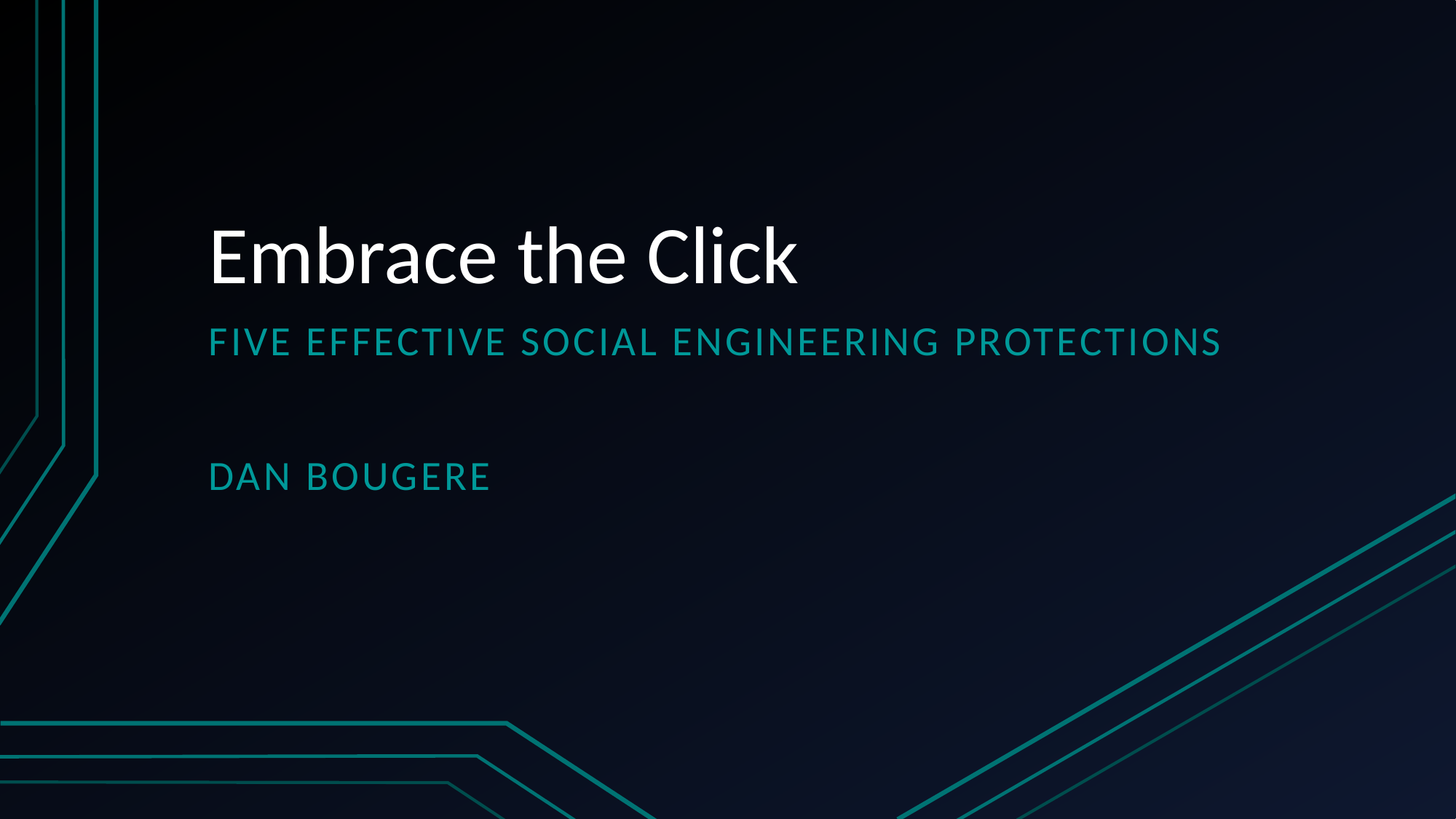

# Embrace the Click
Five effective Social Engineering protections

Dan bOUGERE